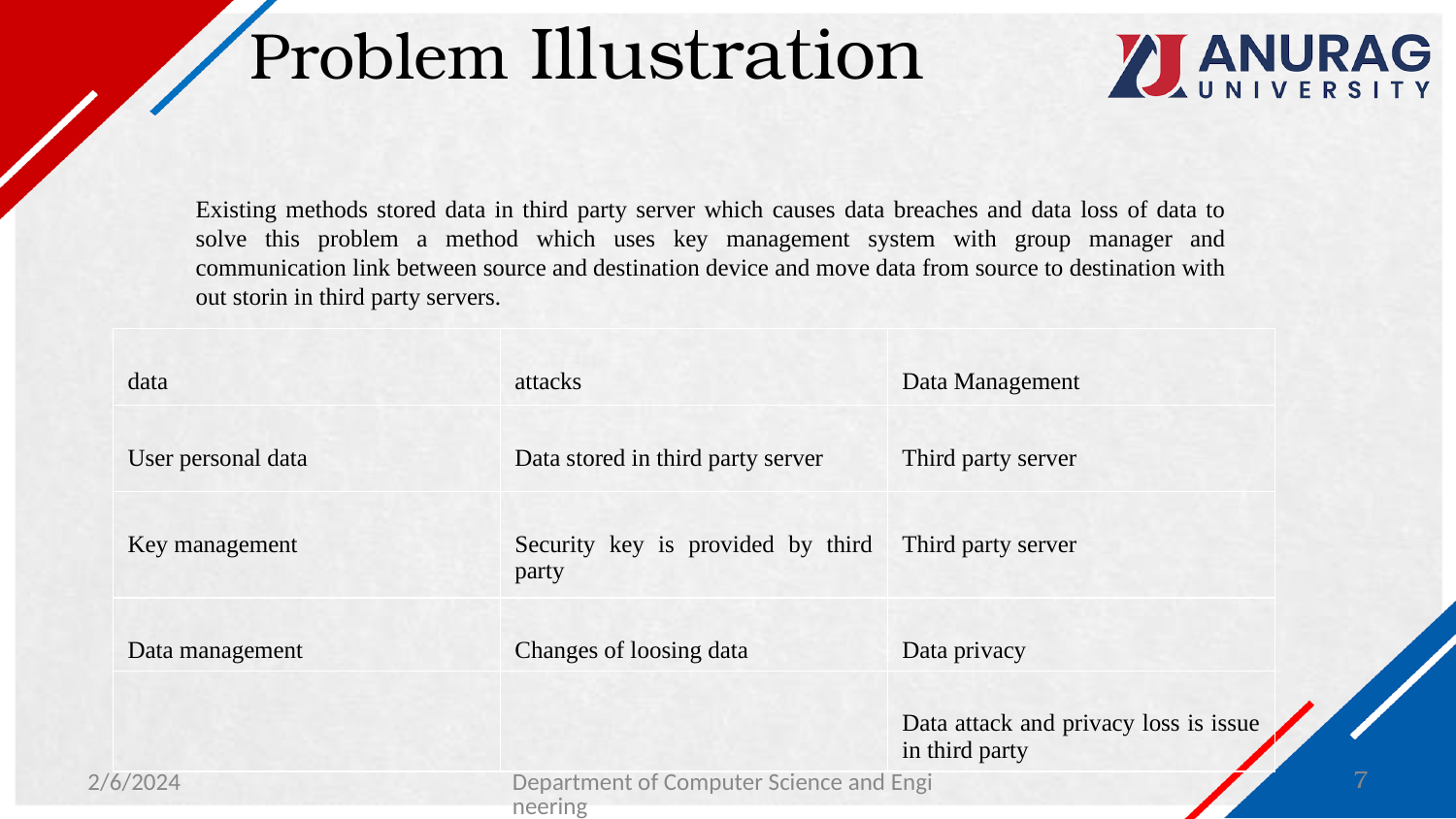

# Problem Illustration
Existing methods stored data in third party server which causes data breaches and data loss of data to solve this problem a method which uses key management system with group manager and communication link between source and destination device and move data from source to destination with out storin in third party servers.

| data | attacks | Data Management |
| --- | --- | --- |
| User personal data | Data stored in third party server | Third party server |
| Key management | Security key is provided by third party | Third party server |
| Data management | Changes of loosing data | Data privacy |
|  |  | Data attack and privacy loss is issue in third party |

2/6/2024
Department of Computer Science and Engineering
7